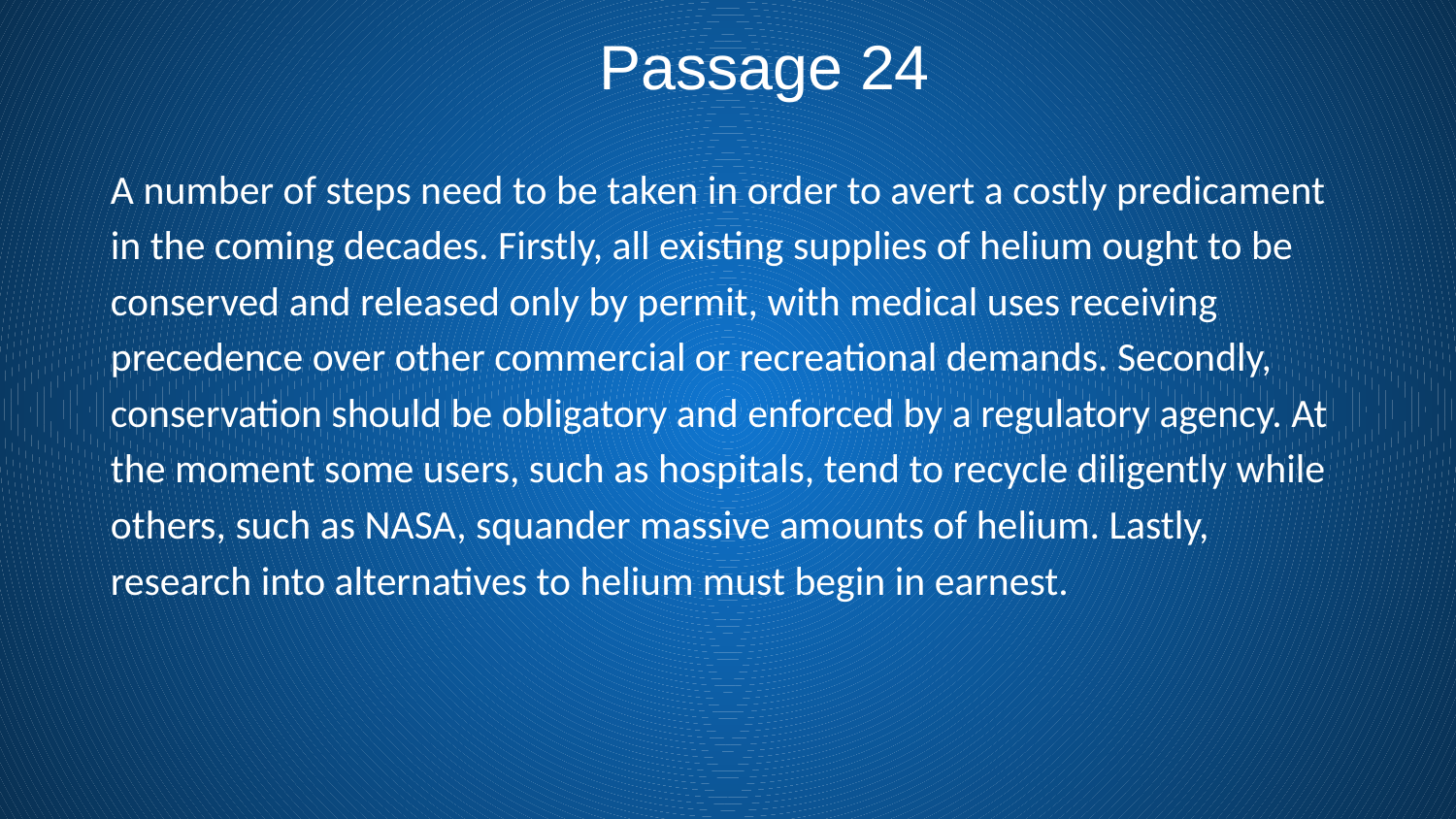

Passage 24
A number of steps need to be taken in order to avert a costly predicament in the coming decades. Firstly, all existing supplies of helium ought to be conserved and released only by permit, with medical uses receiving precedence over other commercial or recreational demands. Secondly, conservation should be obligatory and enforced by a regulatory agency. At the moment some users, such as hospitals, tend to recycle diligently while others, such as NASA, squander massive amounts of helium. Lastly, research into alternatives to helium must begin in earnest.